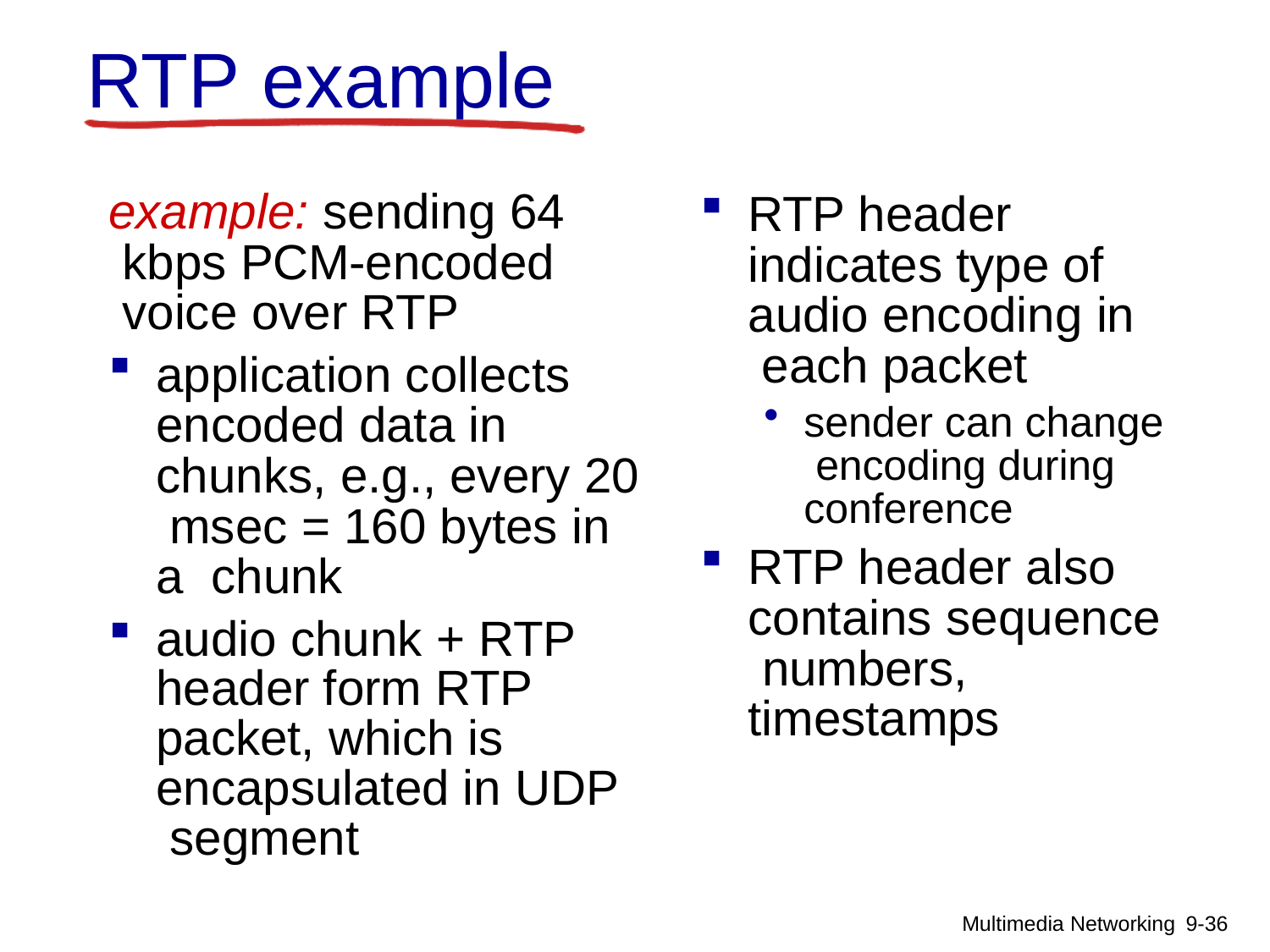

# RTP example

example: sending 64  kbps PCM-encoded  voice over RTP
application collects  encoded data in  chunks, e.g., every 20  msec = 160 bytes in a  chunk
audio chunk + RTP  header form RTP  packet, which is  encapsulated in UDP  segment
RTP header  indicates type of  audio encoding in  each packet
sender can change  encoding during  conference
RTP header also  contains sequence  numbers,  timestamps
Multimedia Networking 9-36